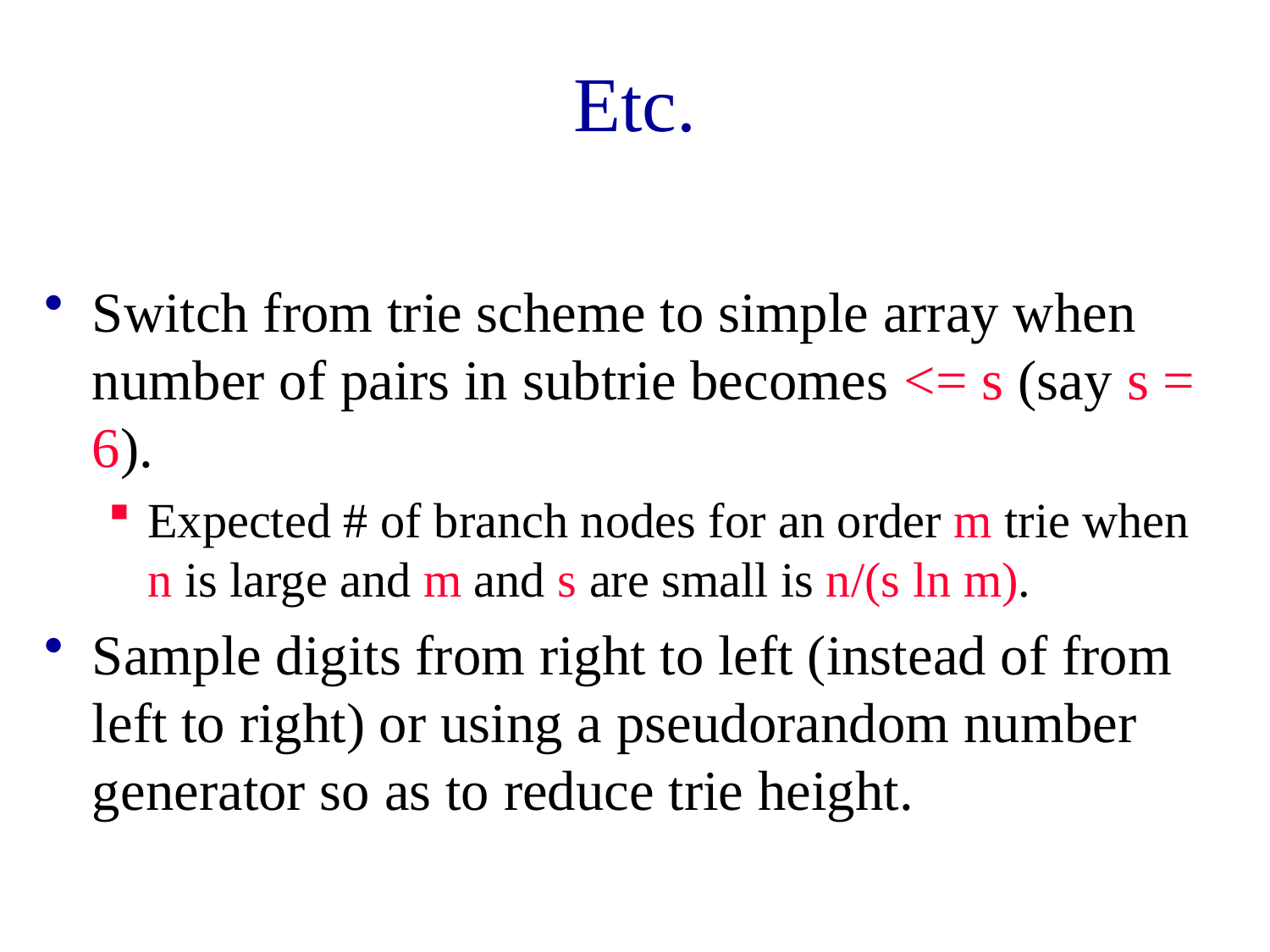

# Etc.

Switch from trie scheme to simple array when number of pairs in subtrie becomes <= s (say s = 6).
Expected # of branch nodes for an order m trie when n is large and m and s are small is n/(s ln m).
Sample digits from right to left (instead of from left to right) or using a pseudorandom number generator so as to reduce trie height.